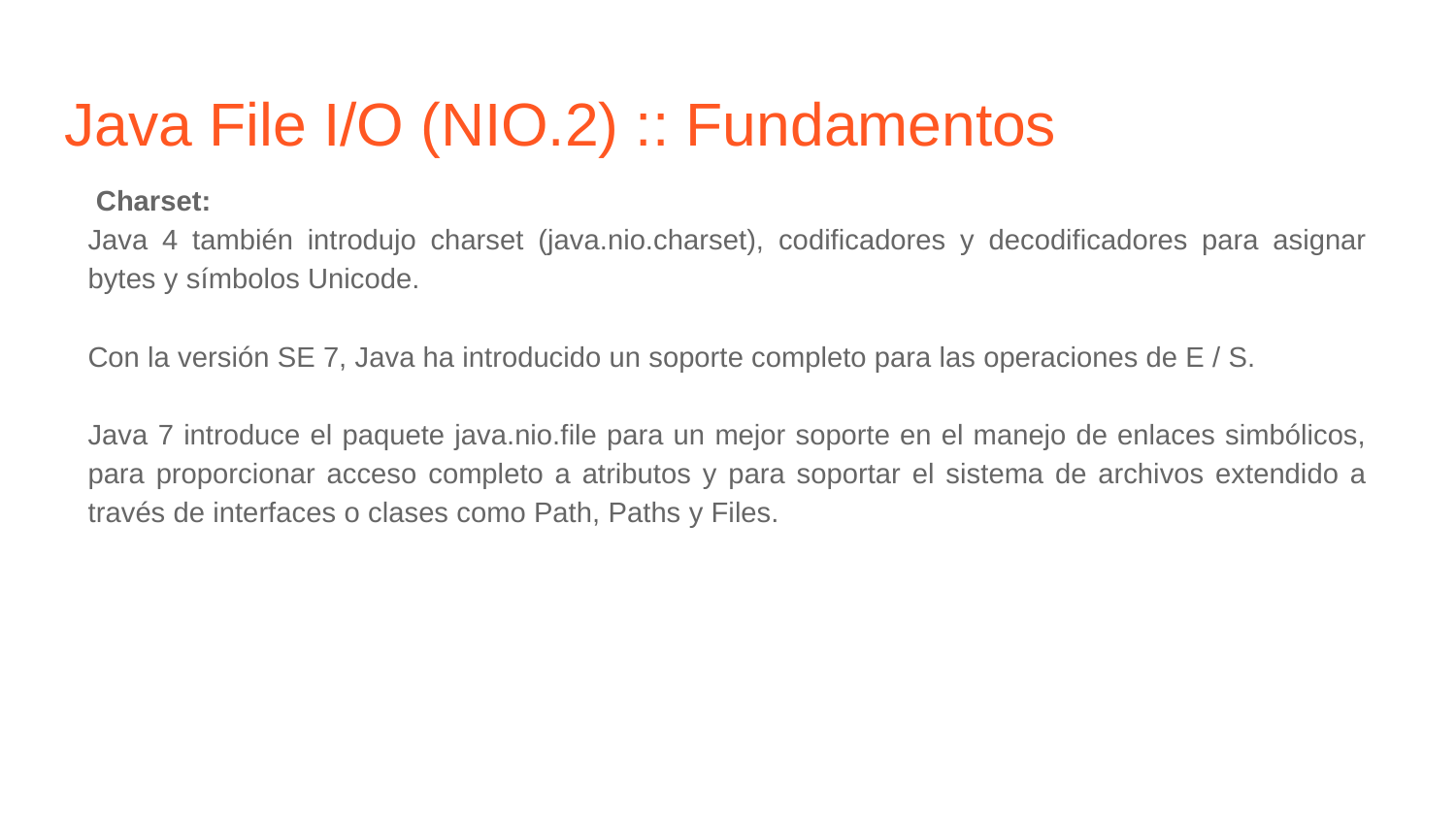

# Java File I/O (NIO.2) :: Fundamentos
 Charset:
Java 4 también introdujo charset (java.nio.charset), codificadores y decodificadores para asignar bytes y símbolos Unicode.
Con la versión SE 7, Java ha introducido un soporte completo para las operaciones de E / S.

Java 7 introduce el paquete java.nio.file para un mejor soporte en el manejo de enlaces simbólicos, para proporcionar acceso completo a atributos y para soportar el sistema de archivos extendido a través de interfaces o clases como Path, Paths y Files.